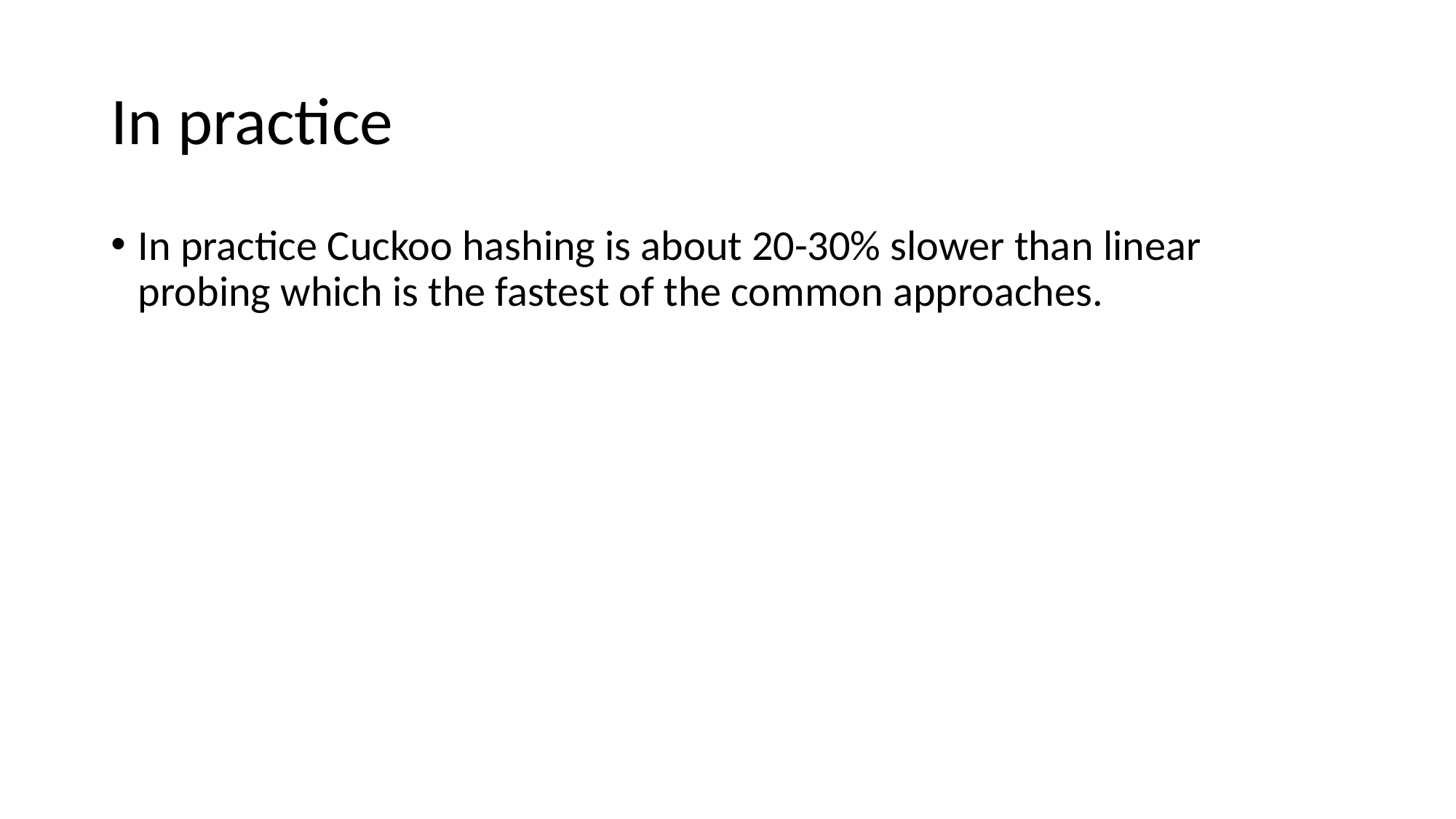

# In practice
In practice Cuckoo hashing is about 20-30% slower than linear probing which is the fastest of the common approaches.